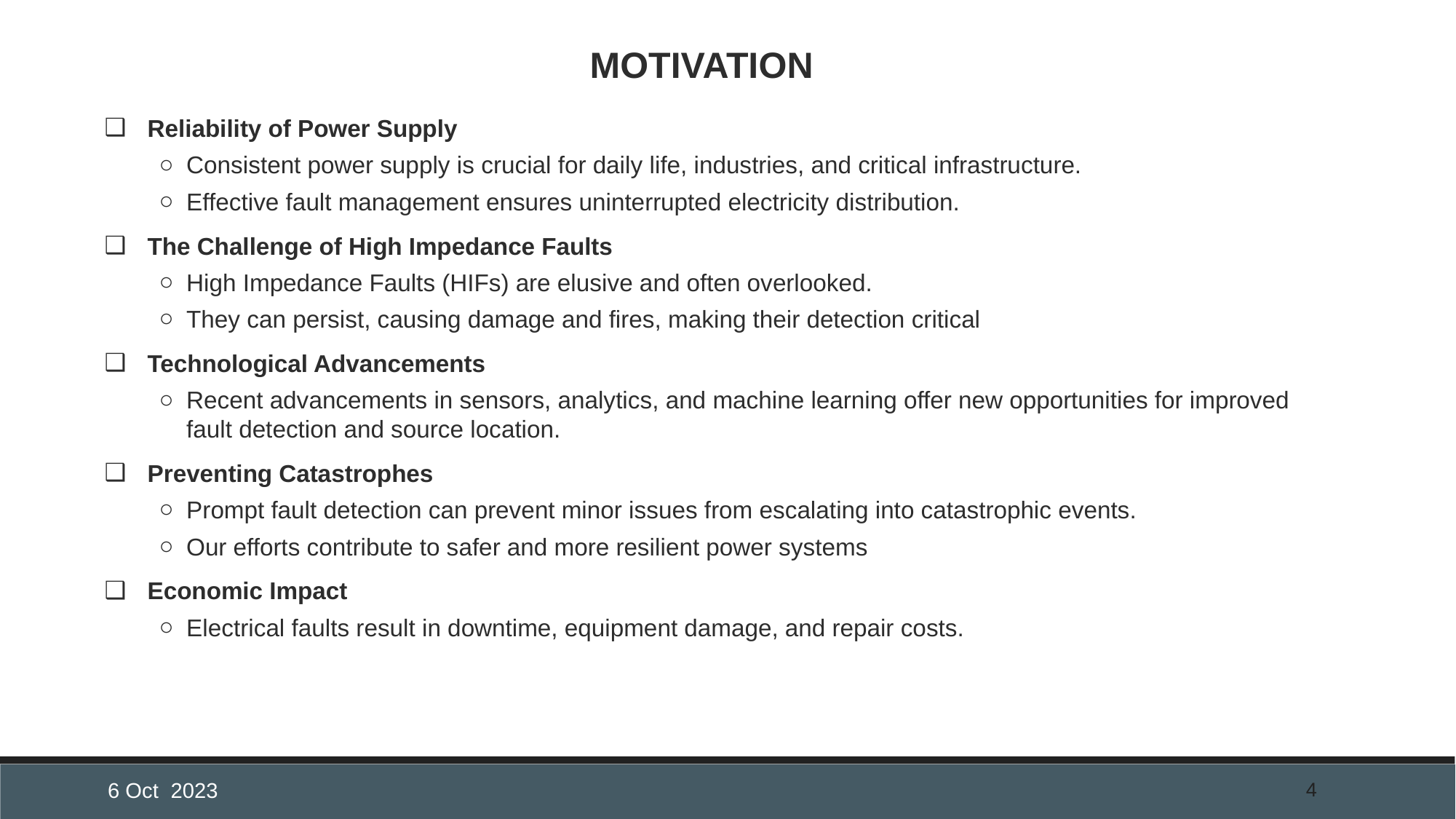

# MOTIVATION
Reliability of Power Supply
Consistent power supply is crucial for daily life, industries, and critical infrastructure.
Effective fault management ensures uninterrupted electricity distribution.
The Challenge of High Impedance Faults
High Impedance Faults (HIFs) are elusive and often overlooked.
They can persist, causing damage and fires, making their detection critical
Technological Advancements
Recent advancements in sensors, analytics, and machine learning offer new opportunities for improved fault detection and source location.
Preventing Catastrophes
Prompt fault detection can prevent minor issues from escalating into catastrophic events.
Our efforts contribute to safer and more resilient power systems
Economic Impact
Electrical faults result in downtime, equipment damage, and repair costs.

6 Oct  2023
4